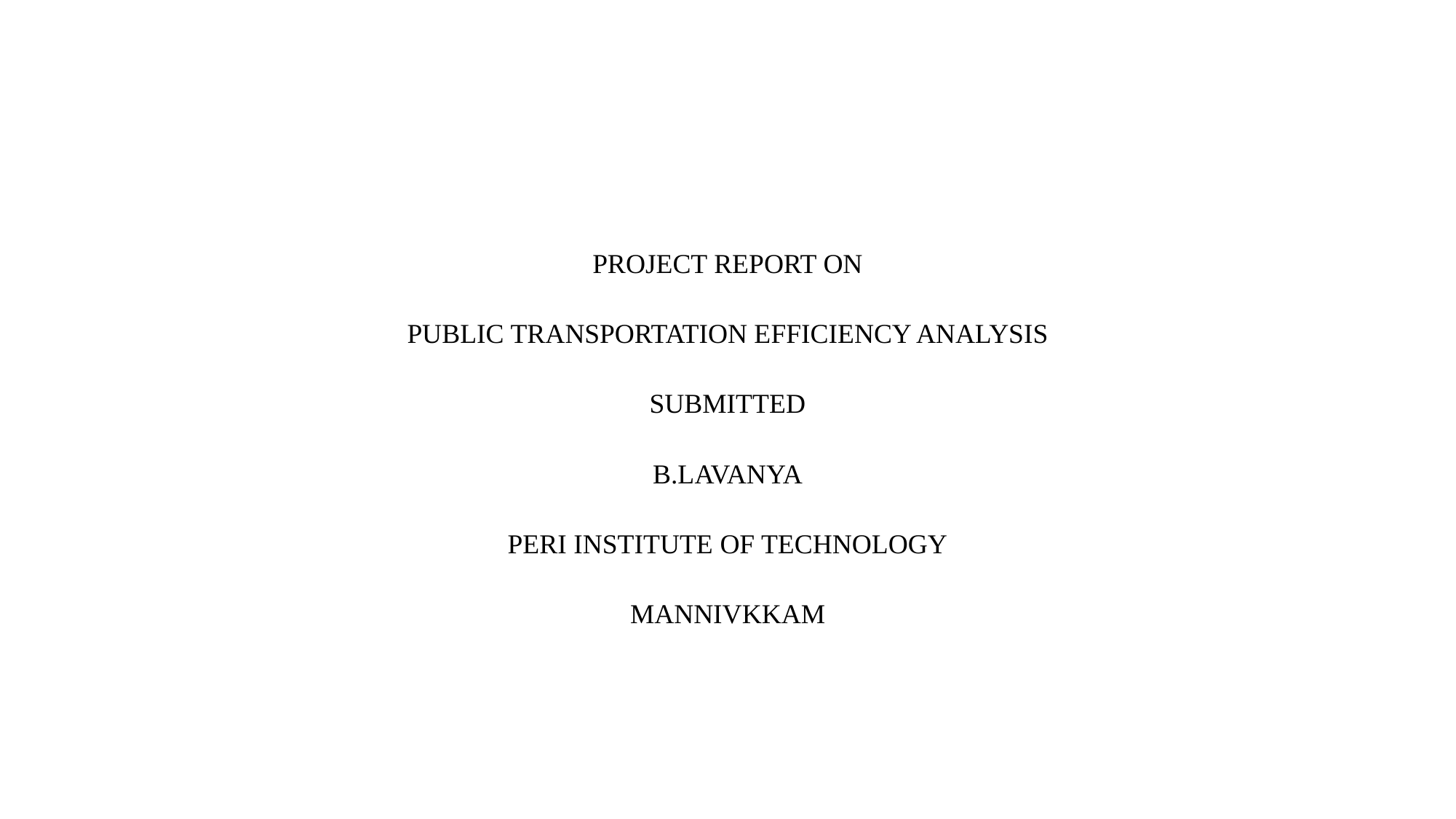

# PROJECT REPORT ON PUBLIC TRANSPORTATION EFFICIENCY ANALYSIS SUBMITTED B.LAVANYA PERI INSTITUTE OF TECHNOLOGY MANNIVKKAM